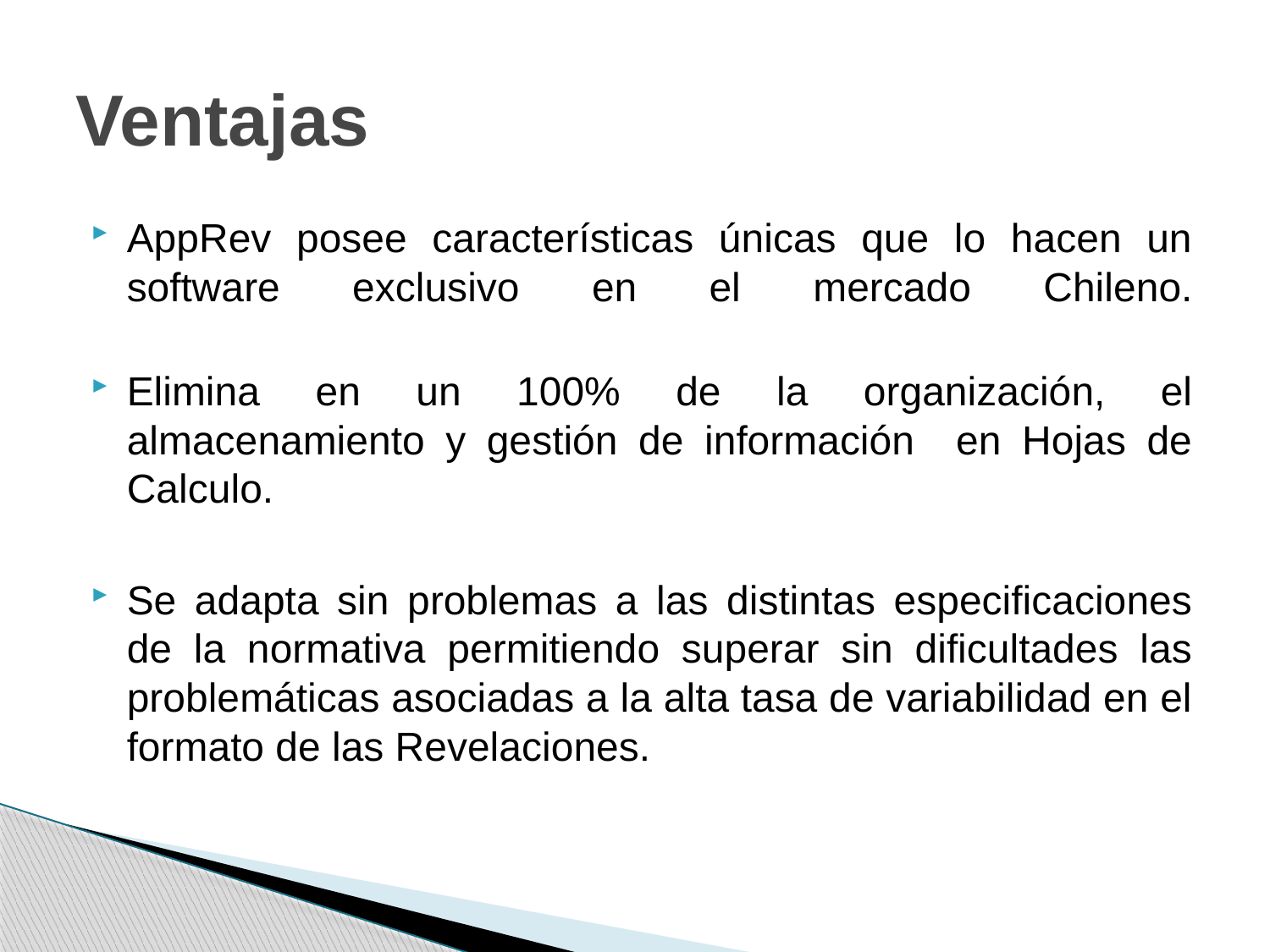

# Ventajas
AppRev posee características únicas que lo hacen un software exclusivo en el mercado Chileno.
Elimina en un 100% de la organización, el almacenamiento y gestión de información  en Hojas de Calculo.

Se adapta sin problemas a las distintas especificaciones de la normativa permitiendo superar sin dificultades las problemáticas asociadas a la alta tasa de variabilidad en el formato de las Revelaciones.